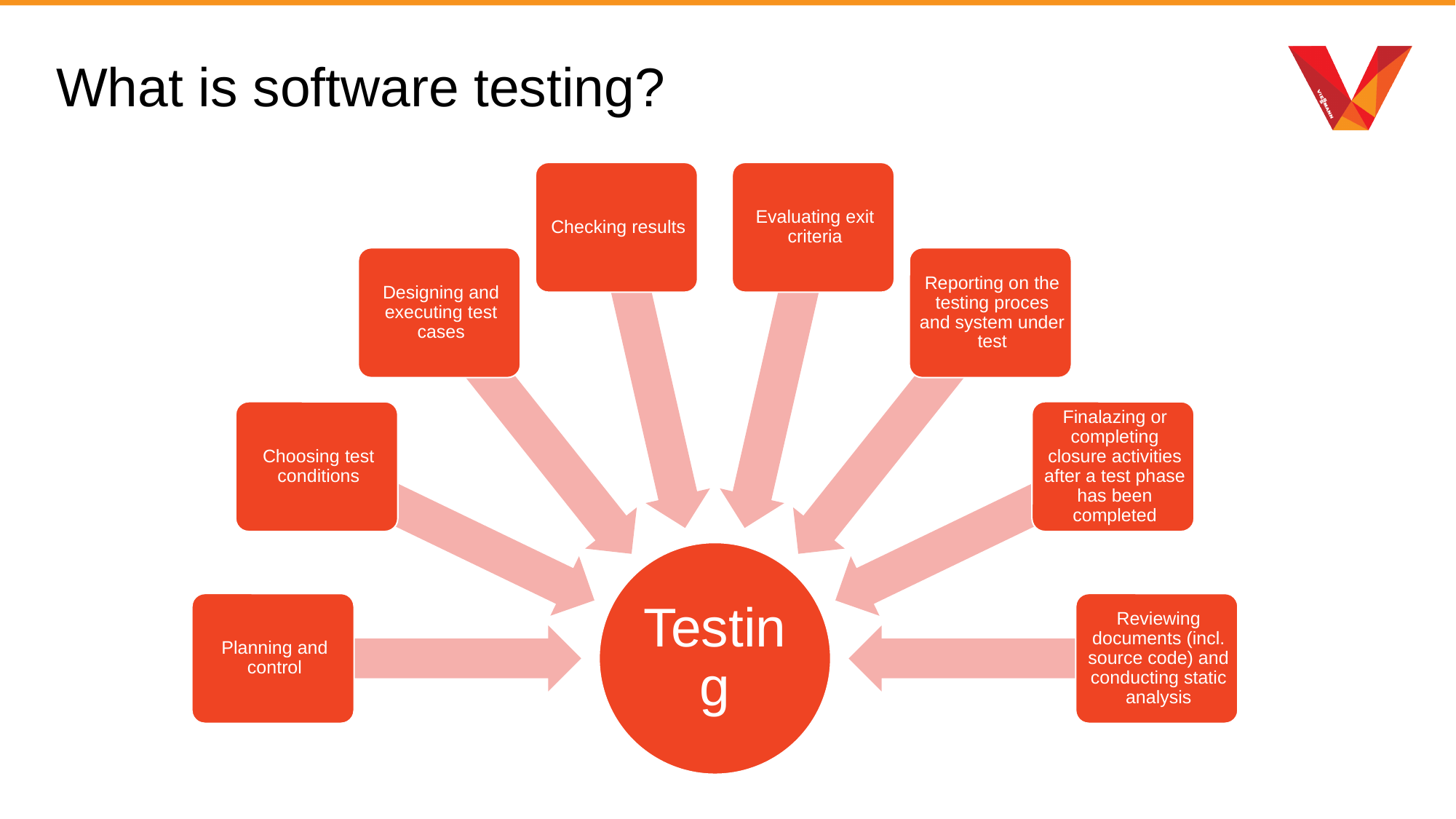

What is software testing?
Testing
Planning and control
Choosing test conditions
Designing and executing test cases
Checking results
Evaluating exit criteria
Reporting on the testing proces and system under test
Finalazing or completing closure activities after a test phase has been completed
Reviewing documents (incl. source code) and conducting static analysis